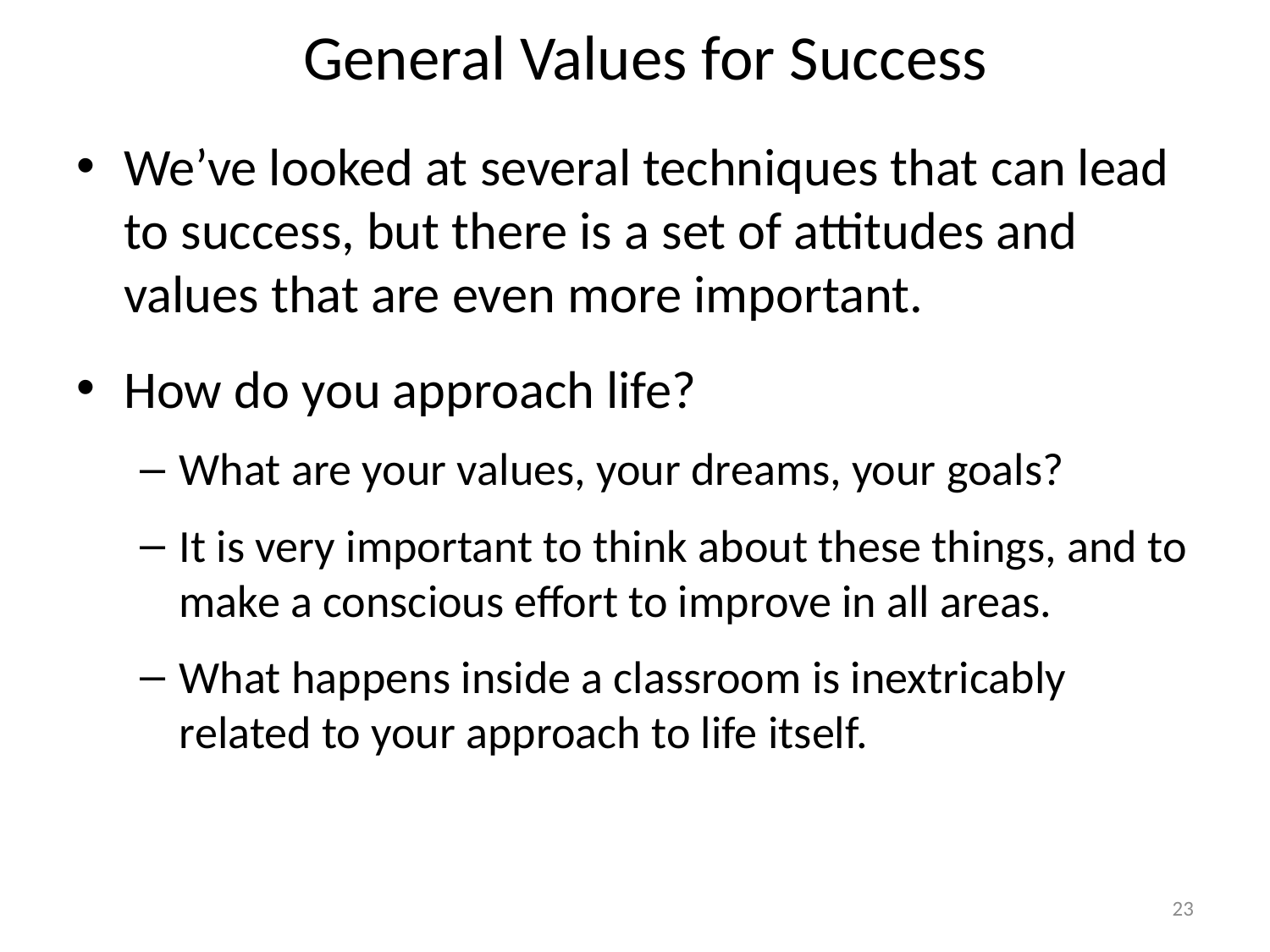

# General Values for Success
We’ve looked at several techniques that can lead to success, but there is a set of attitudes and values that are even more important.
How do you approach life?
What are your values, your dreams, your goals?
It is very important to think about these things, and to make a conscious effort to improve in all areas.
What happens inside a classroom is inextricably related to your approach to life itself.
23